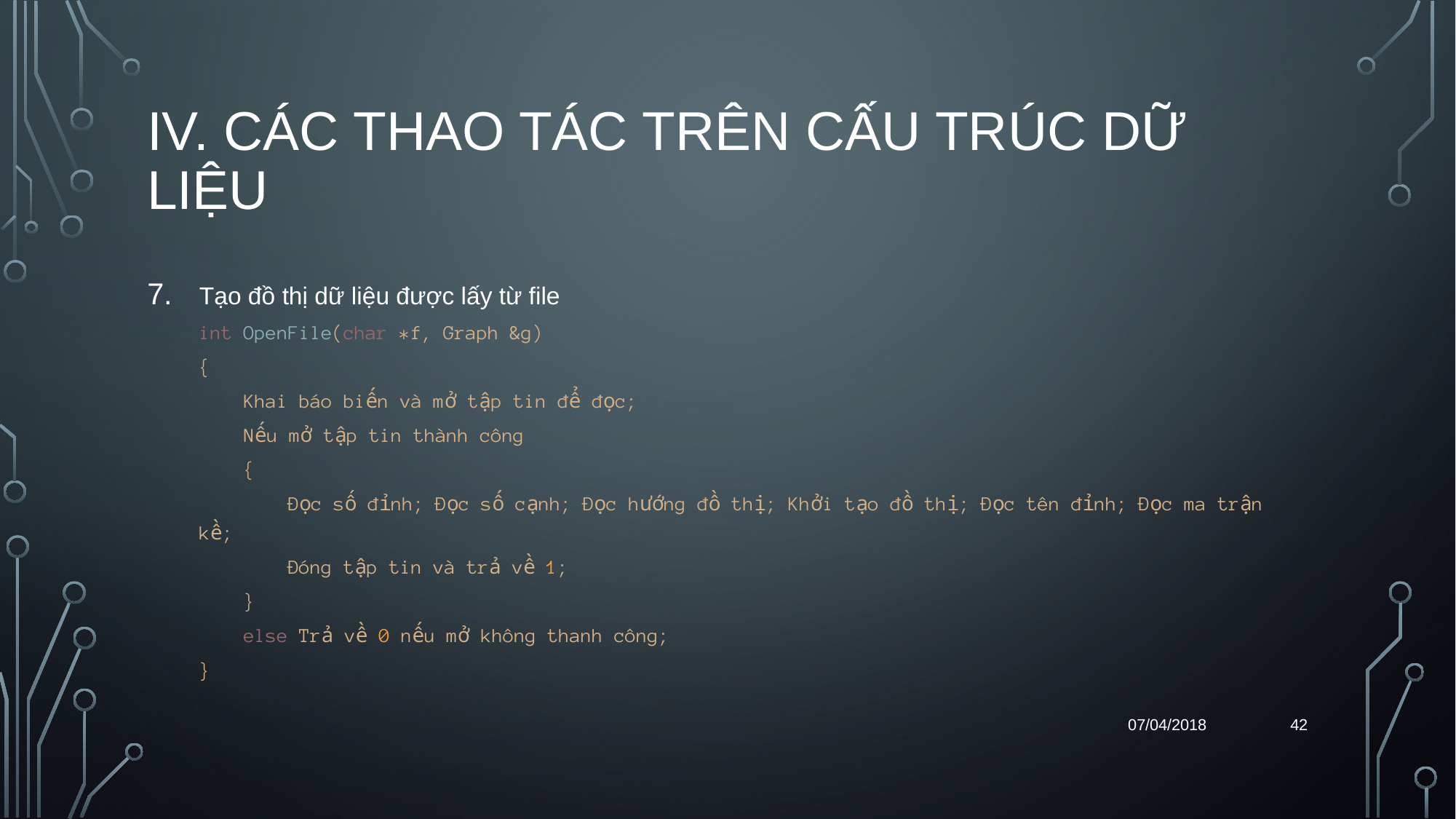

# iv. Các thao tác trên cấu trúc dữ liệu
Tạo đồ thị dữ liệu được lấy từ file
int OpenFile(char *f, Graph &g)
{
    Khai báo biến và mở tập tin để đọc;
    Nếu mở tập tin thành công
    {
        Đọc số đỉnh; Đọc số cạnh; Đọc hướng đồ thị; Khởi tạo đồ thị; Đọc tên đỉnh; Đọc ma trận kề;
        Đóng tập tin và trả về 1;
    }
    else Trả về 0 nếu mở không thanh công;
}
42
07/04/2018